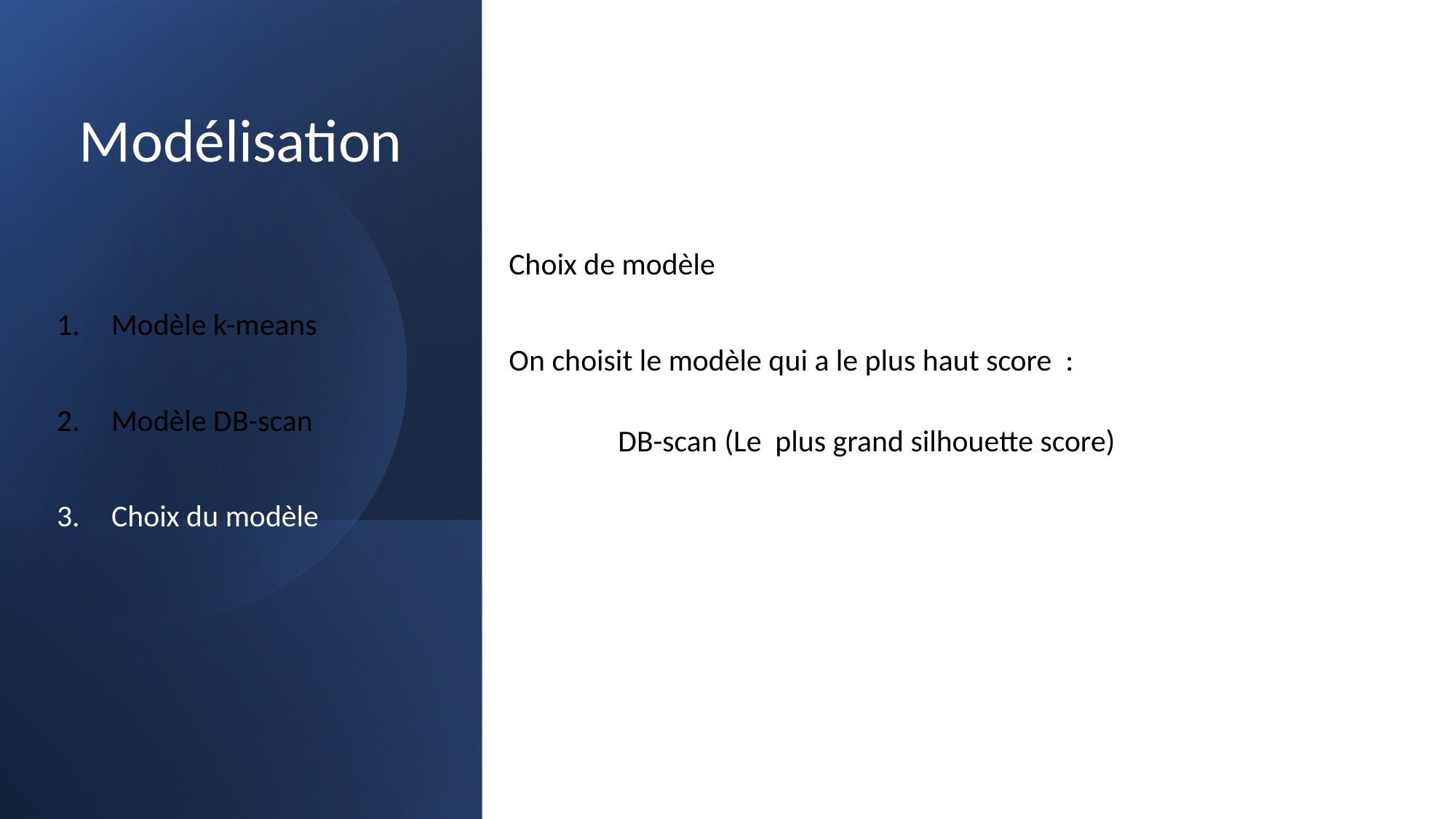

Choix de modèle

On choisit le modèle qui a le plus haut score  :

DB-scan (Le  plus grand silhouette score)

# Modélisation

Modèle k-means

Modèle DB-scan

Choix du modèle

15